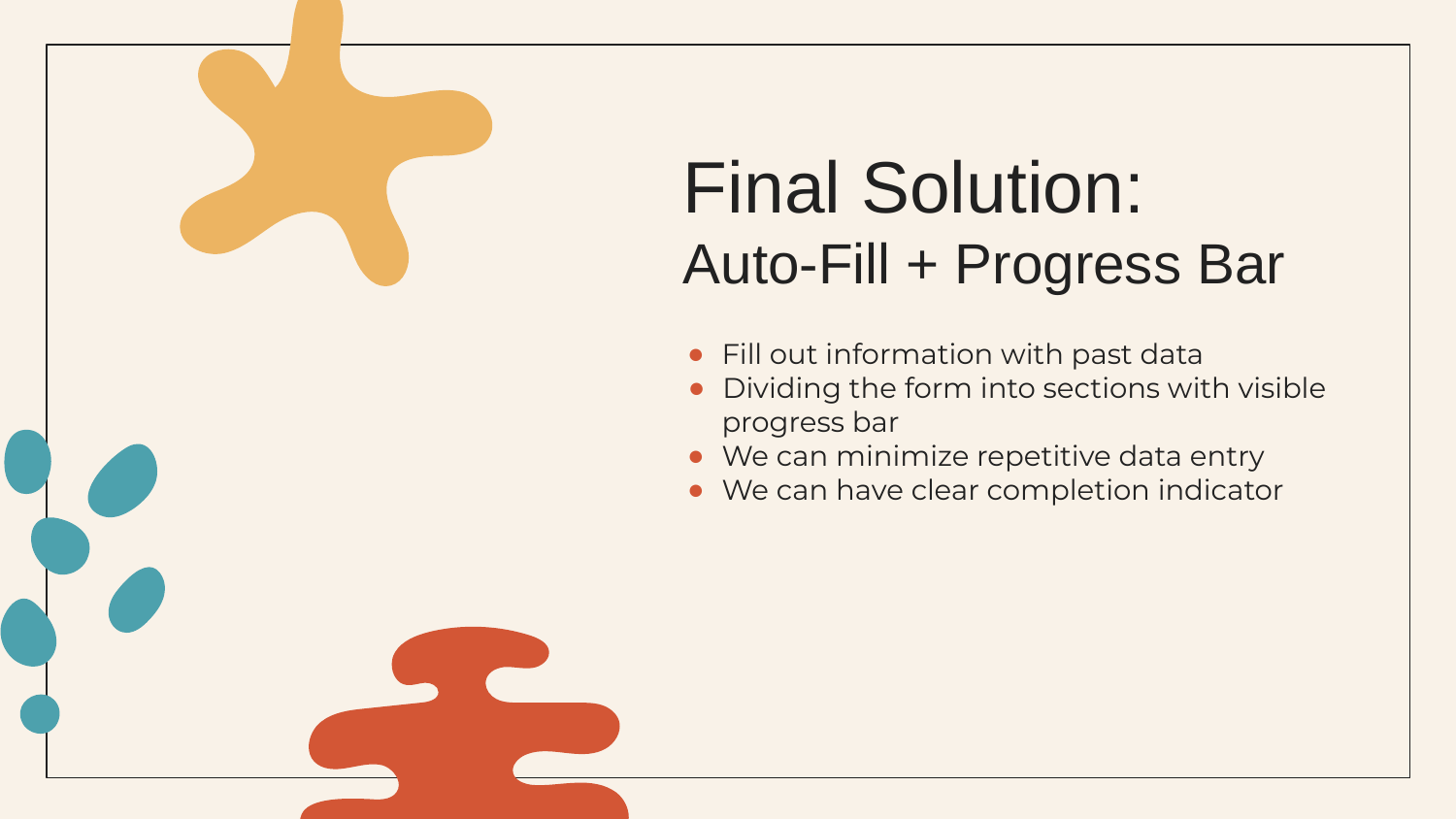

# Final Solution:
Auto-Fill + Progress Bar

Fill out information with past data
Dividing the form into sections with visible
progress bar
We can minimize repetitive data entry
We can have clear completion indicator